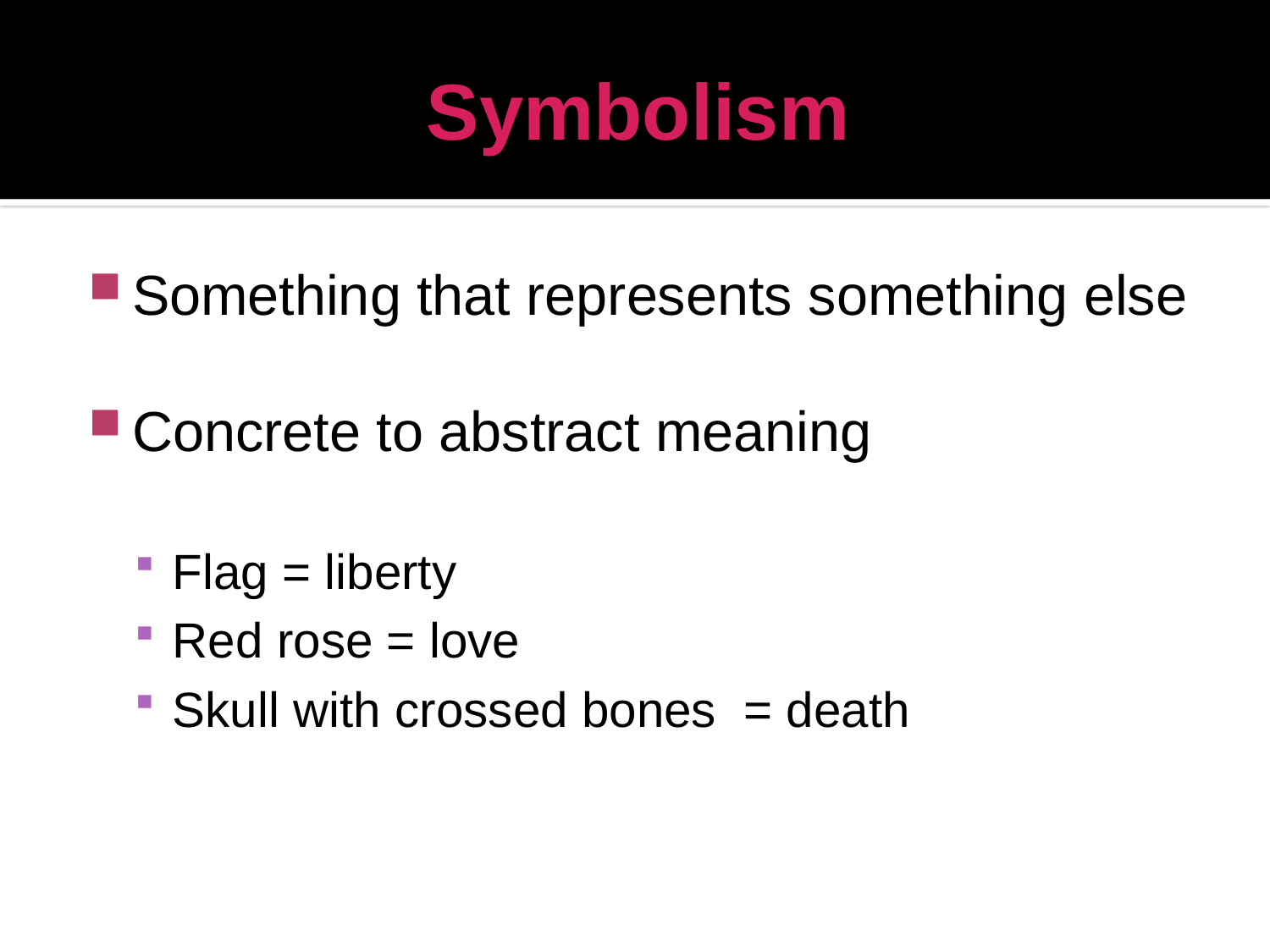

# Symbolism
Something that represents something else

Concrete to abstract meaning

Flag = liberty
Red rose = love
Skull with crossed bones  = death